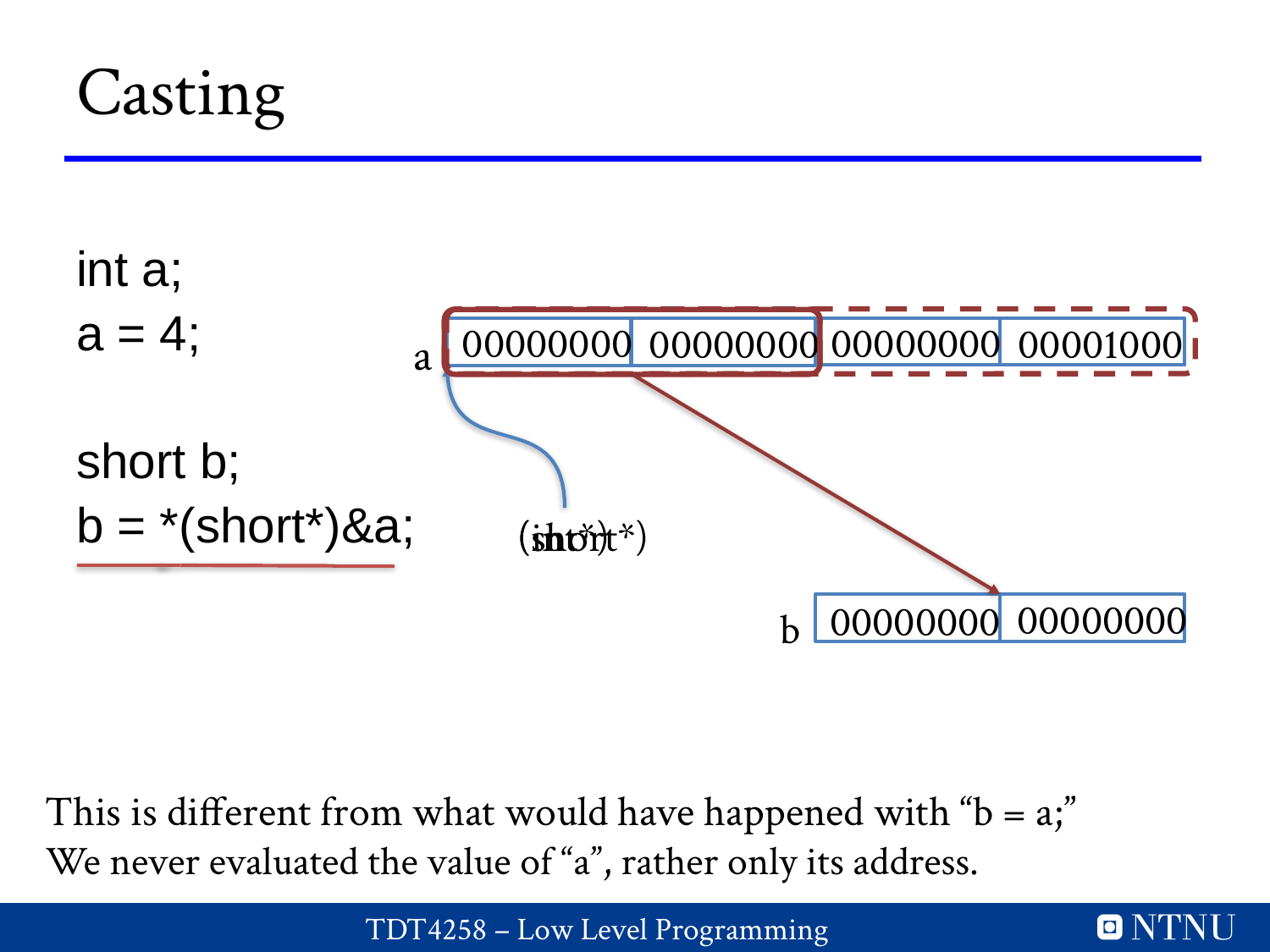

# Casting

int a;
a = 4;

short b;
b = *(short*)&a;

00000000

00000000
00001000

00000000
a

(int*)
(short*)
00000000
00000000

b
This is different from what would have happened with “b = a;”
We never evaluated the value of “a”, rather only its address.